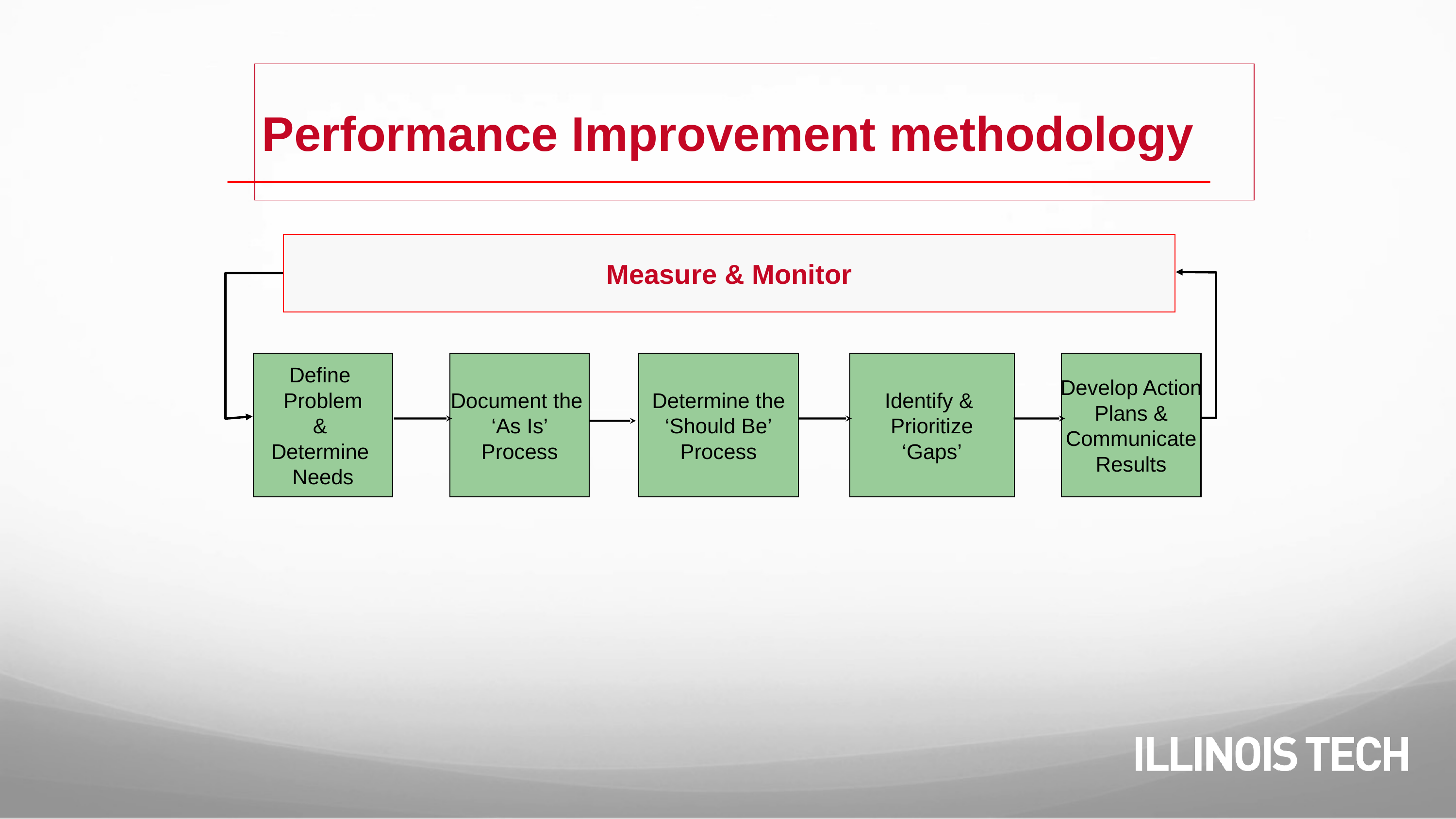

Performance Improvement methodology

Measure & Monitor

Define
Problem
&
Determine
Needs
Document the
‘As Is’
Process
Determine the
‘Should Be’
Process
Identify &
Prioritize
‘Gaps’
Develop Action
Plans &
Communicate
Results